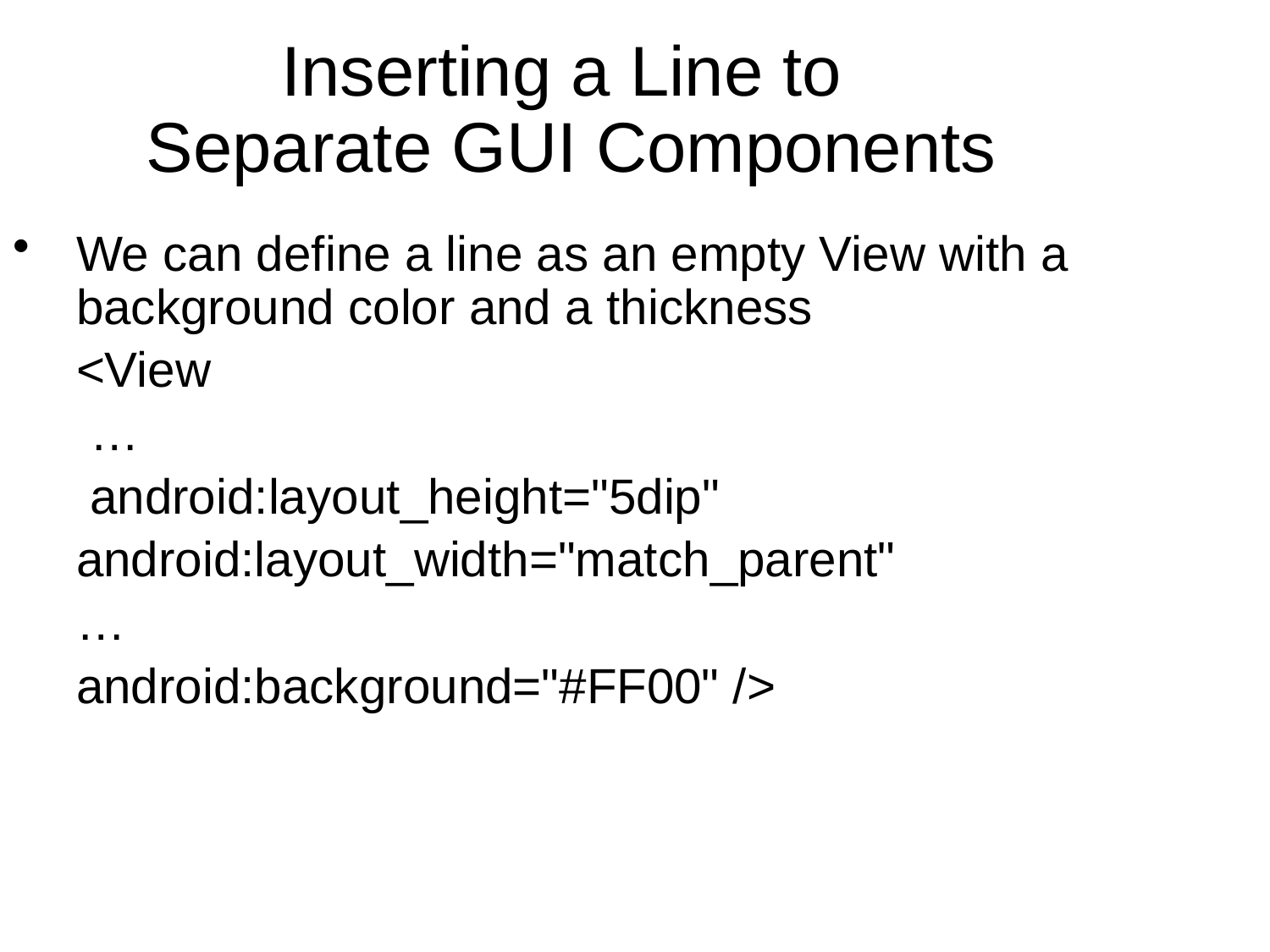

Inserting a Line to
Separate GUI Components
We can define a line as an empty View with a background color and a thickness
	<View
  	 …
  	 android:layout_height="5dip"
   	android:layout_width="match_parent"
   	…
   	android:background="#FF00" />